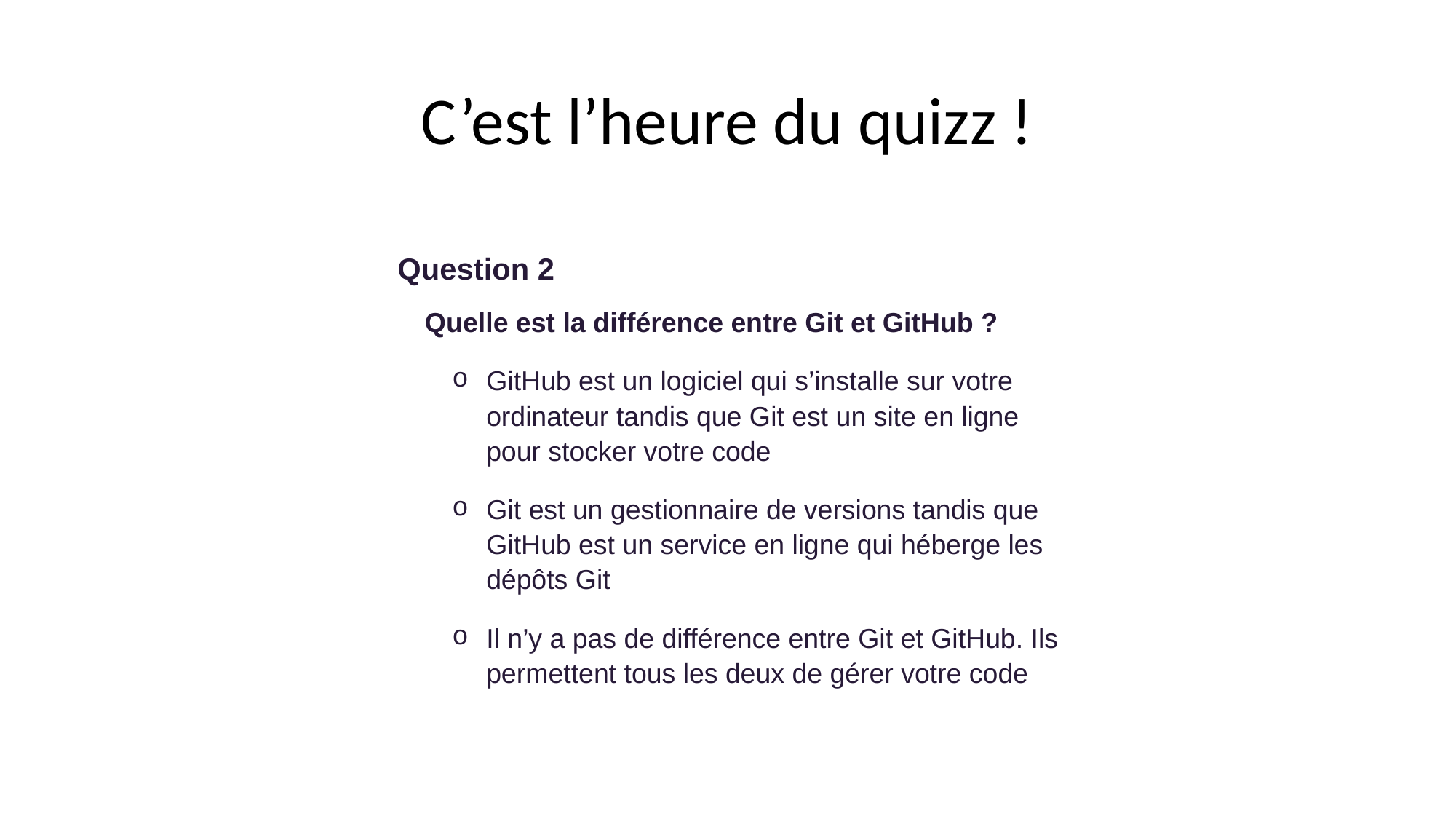

# C’est l’heure du quizz !
Question 2
Quelle est la différence entre Git et GitHub ?
GitHub est un logiciel qui s’installe sur votre ordinateur tandis que Git est un site en ligne pour stocker votre code
Git est un gestionnaire de versions tandis que GitHub est un service en ligne qui héberge les dépôts Git
Il n’y a pas de différence entre Git et GitHub. Ils permettent tous les deux de gérer votre code